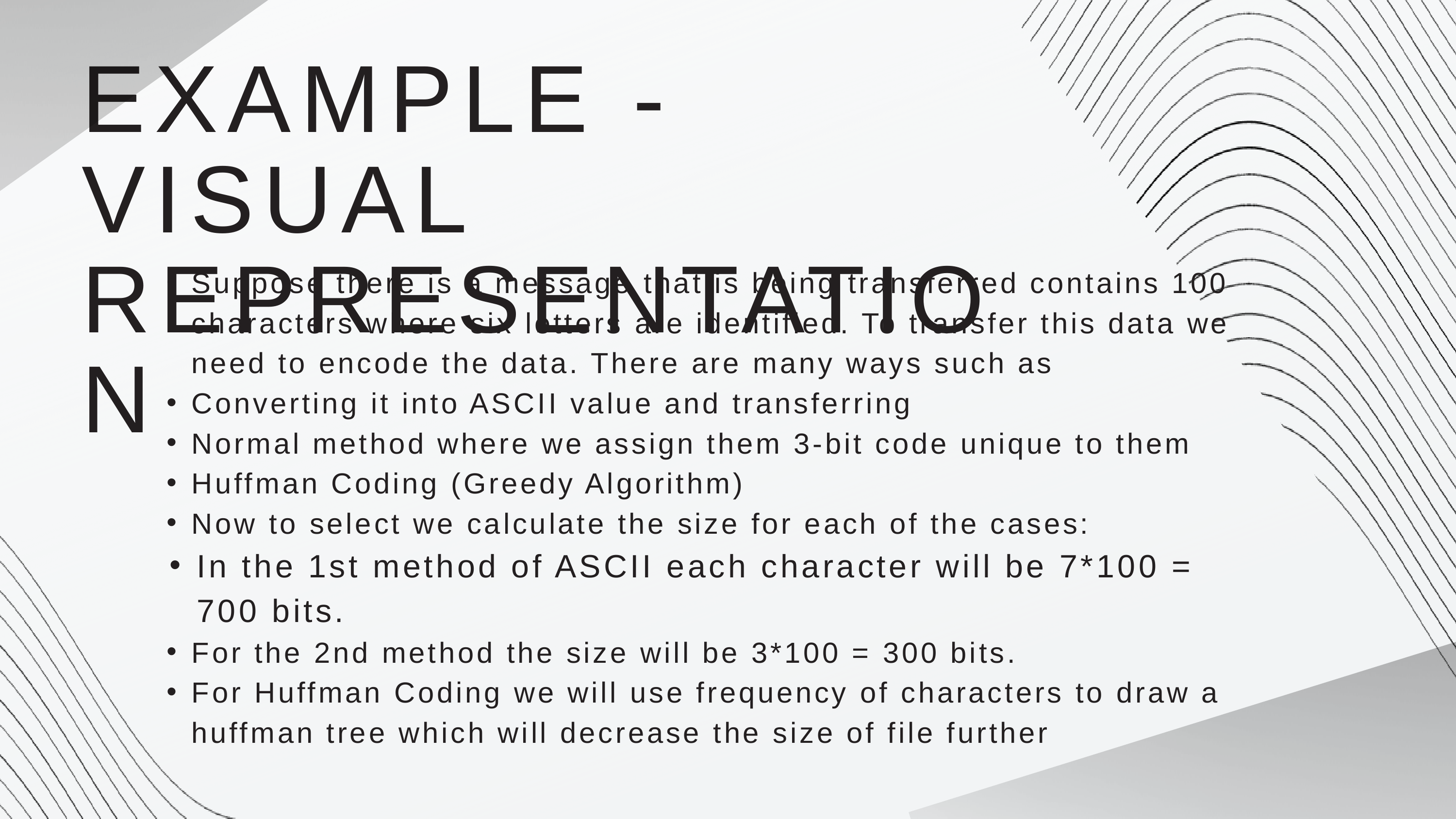

EXAMPLE - VISUAL REPRESENTATION

Suppose there is a message that is being transferred contains 100 characters where six letters are identified. To transfer this data we need to encode the data. There are many ways such as
Converting it into ASCII value and transferring
Normal method where we assign them 3-bit code unique to them
Huffman Coding (Greedy Algorithm)
Now to select we calculate the size for each of the cases:
In the 1st method of ASCII each character will be 7*100 = 700 bits.
For the 2nd method the size will be 3*100 = 300 bits.
For Huffman Coding we will use frequency of characters to draw a huffman tree which will decrease the size of file further